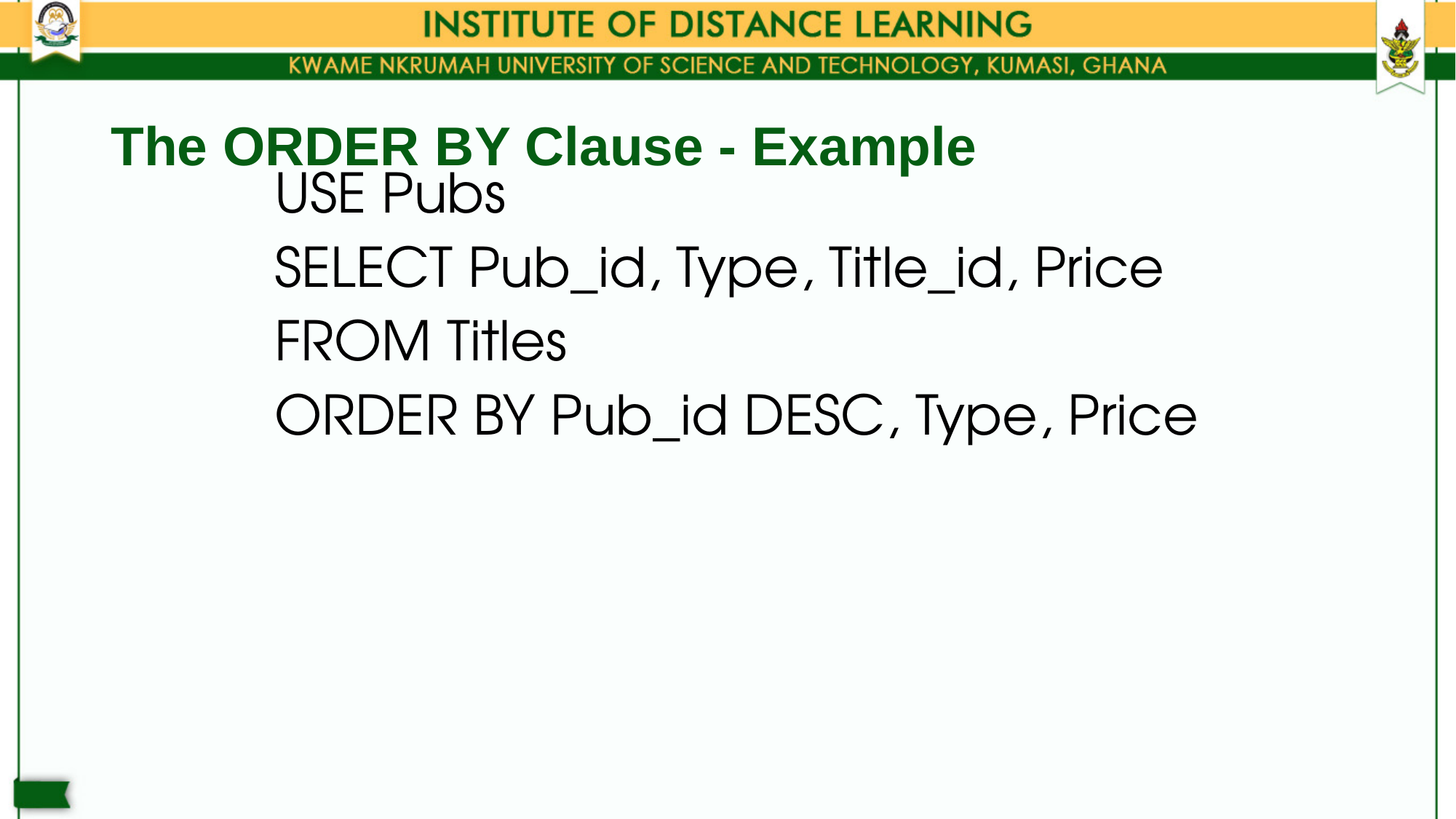

# The ORDER BY Clause - Example
	USE Pubs
	SELECT Pub_id, Type, Title_id, Price
	FROM Titles
	ORDER BY Pub_id DESC, Type, Price